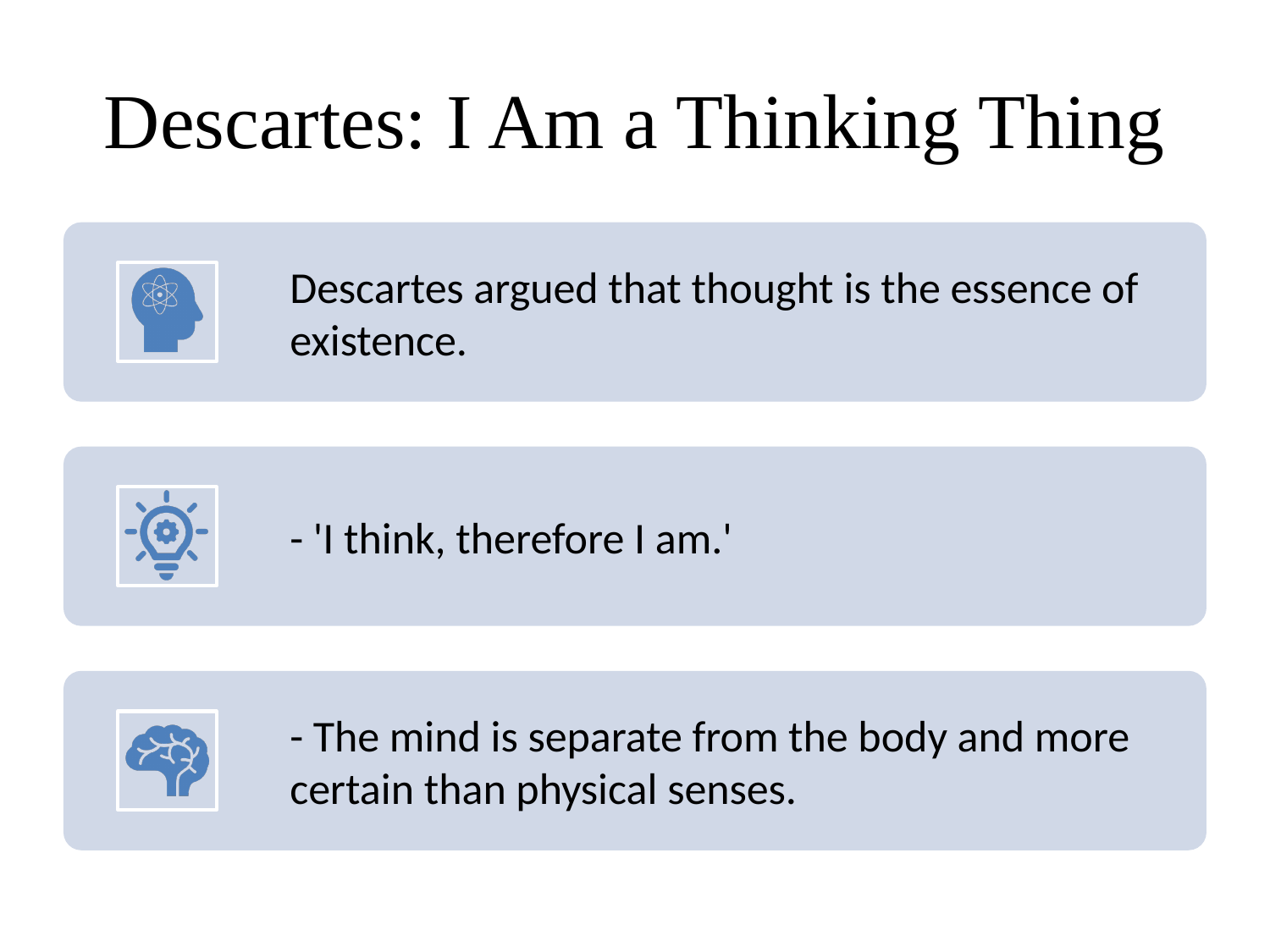

# Descartes: I Am a Thinking Thing
Descartes argued that thought is the essence of existence.
- 'I think, therefore I am.'
- The mind is separate from the body and more certain than physical senses.